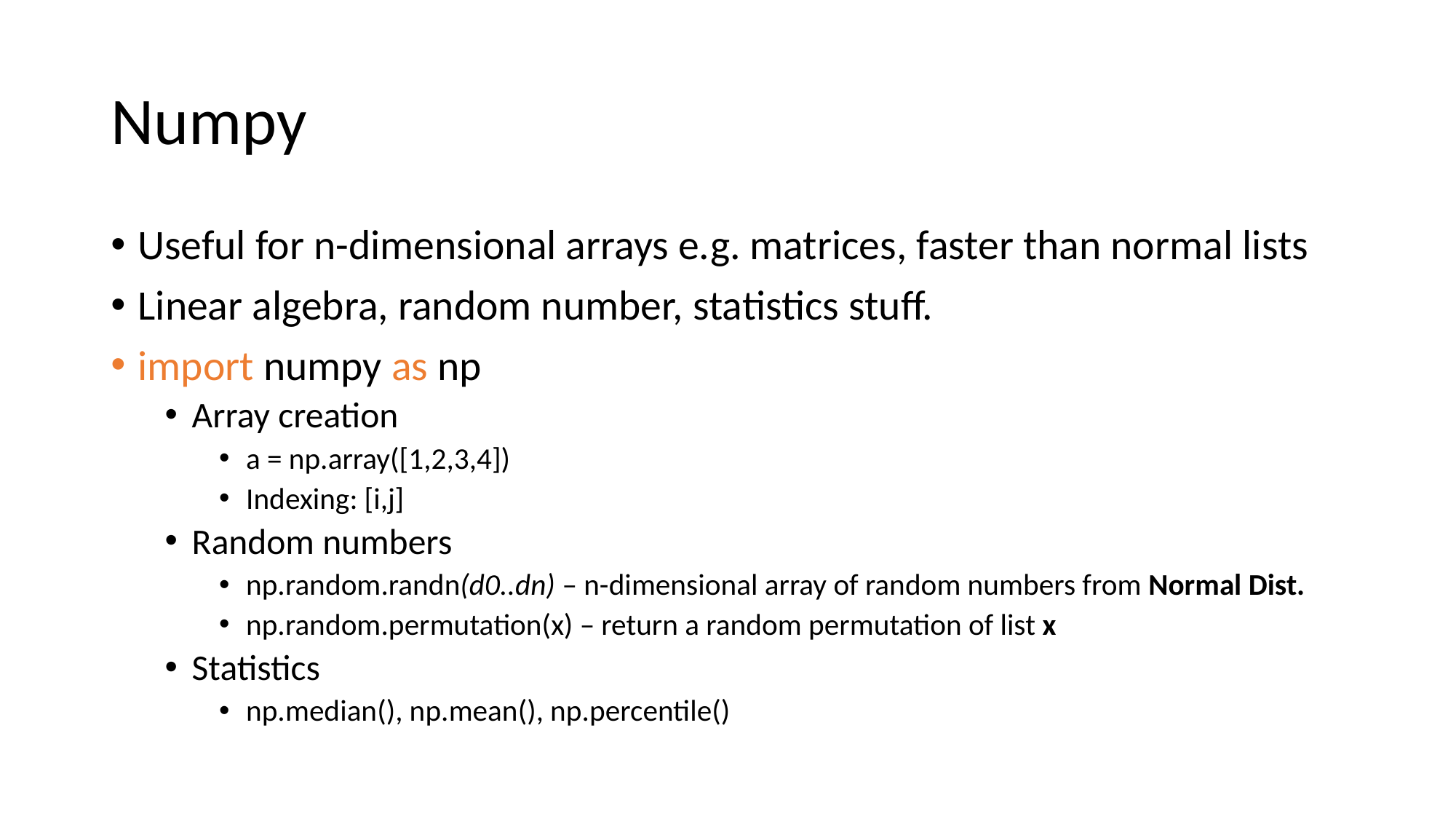

# Numpy
Useful for n-dimensional arrays e.g. matrices, faster than normal lists
Linear algebra, random number, statistics stuff.
import numpy as np
Array creation
a = np.array([1,2,3,4])
Indexing: [i,j]
Random numbers
np.random.randn(d0..dn) – n-dimensional array of random numbers from Normal Dist.
np.random.permutation(x) – return a random permutation of list x
Statistics
np.median(), np.mean(), np.percentile()